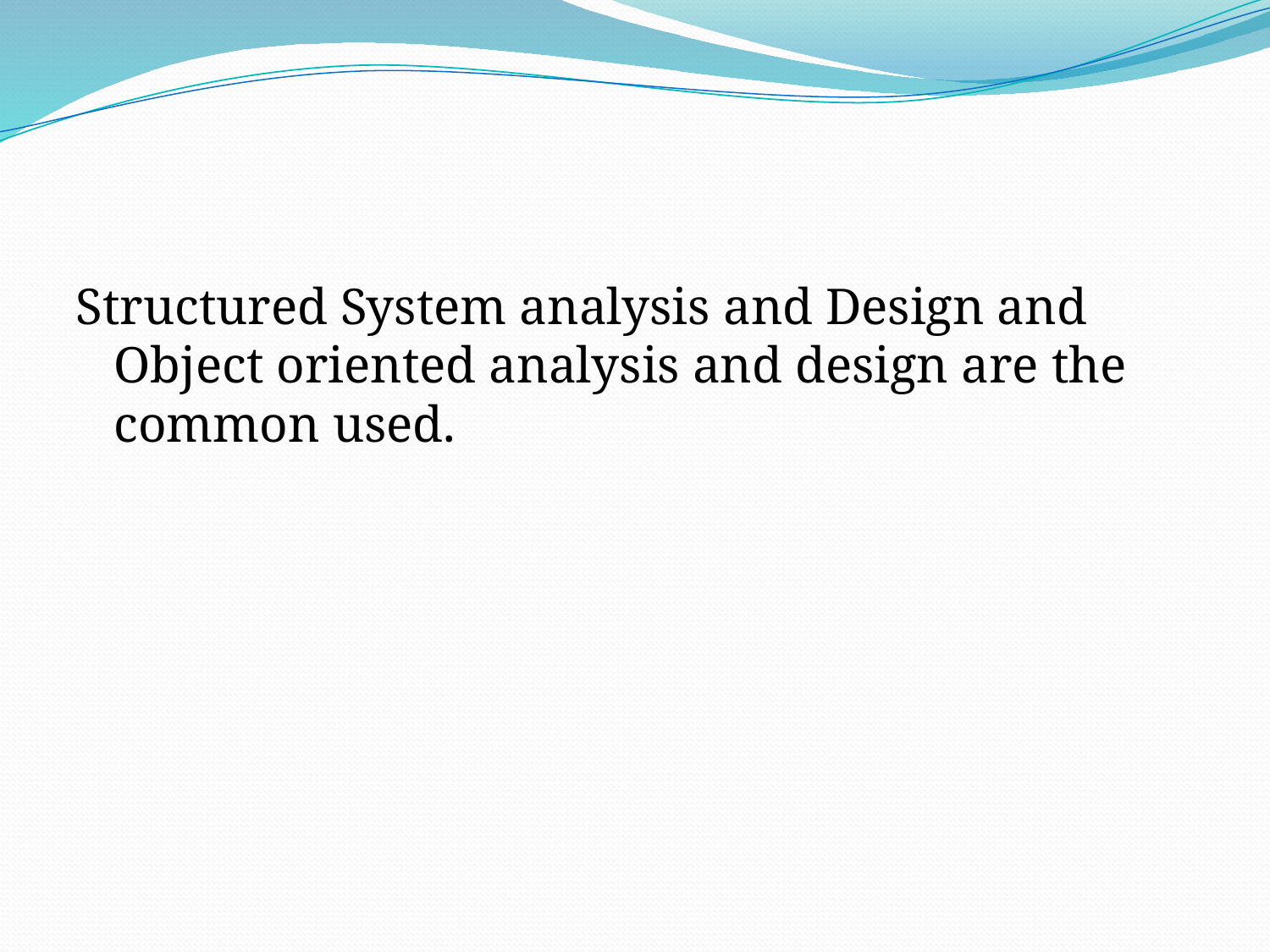

#
Structured System analysis and Design and Object oriented analysis and design are the common used.